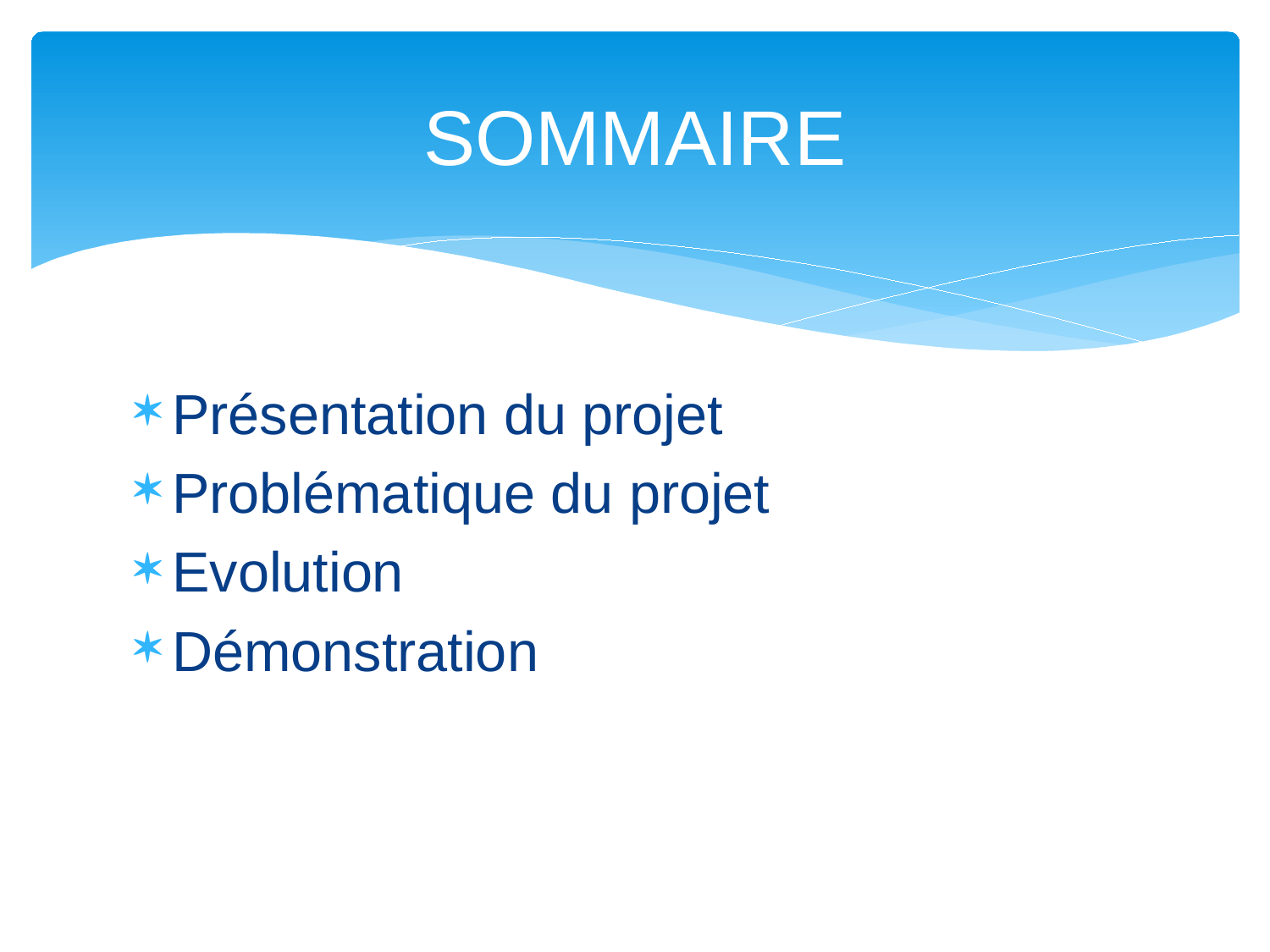

# SOMMAIRE
Présentation du projet
Problématique du projet
Evolution
Démonstration